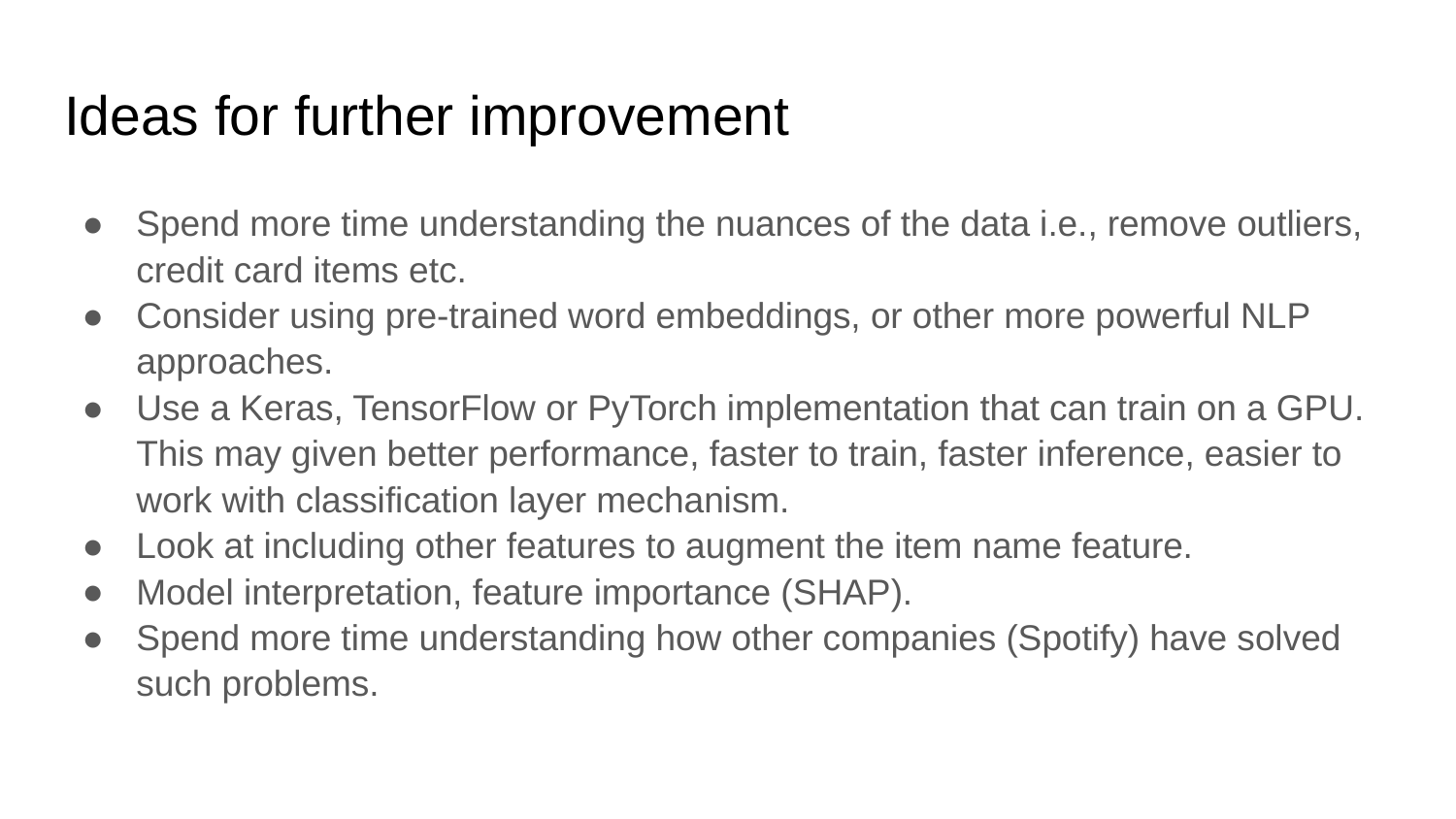

# Ideas for further improvement
Spend more time understanding the nuances of the data i.e., remove outliers, credit card items etc.
Consider using pre-trained word embeddings, or other more powerful NLP approaches.
Use a Keras, TensorFlow or PyTorch implementation that can train on a GPU. This may given better performance, faster to train, faster inference, easier to work with classification layer mechanism.
Look at including other features to augment the item name feature.
Model interpretation, feature importance (SHAP).
Spend more time understanding how other companies (Spotify) have solved such problems.